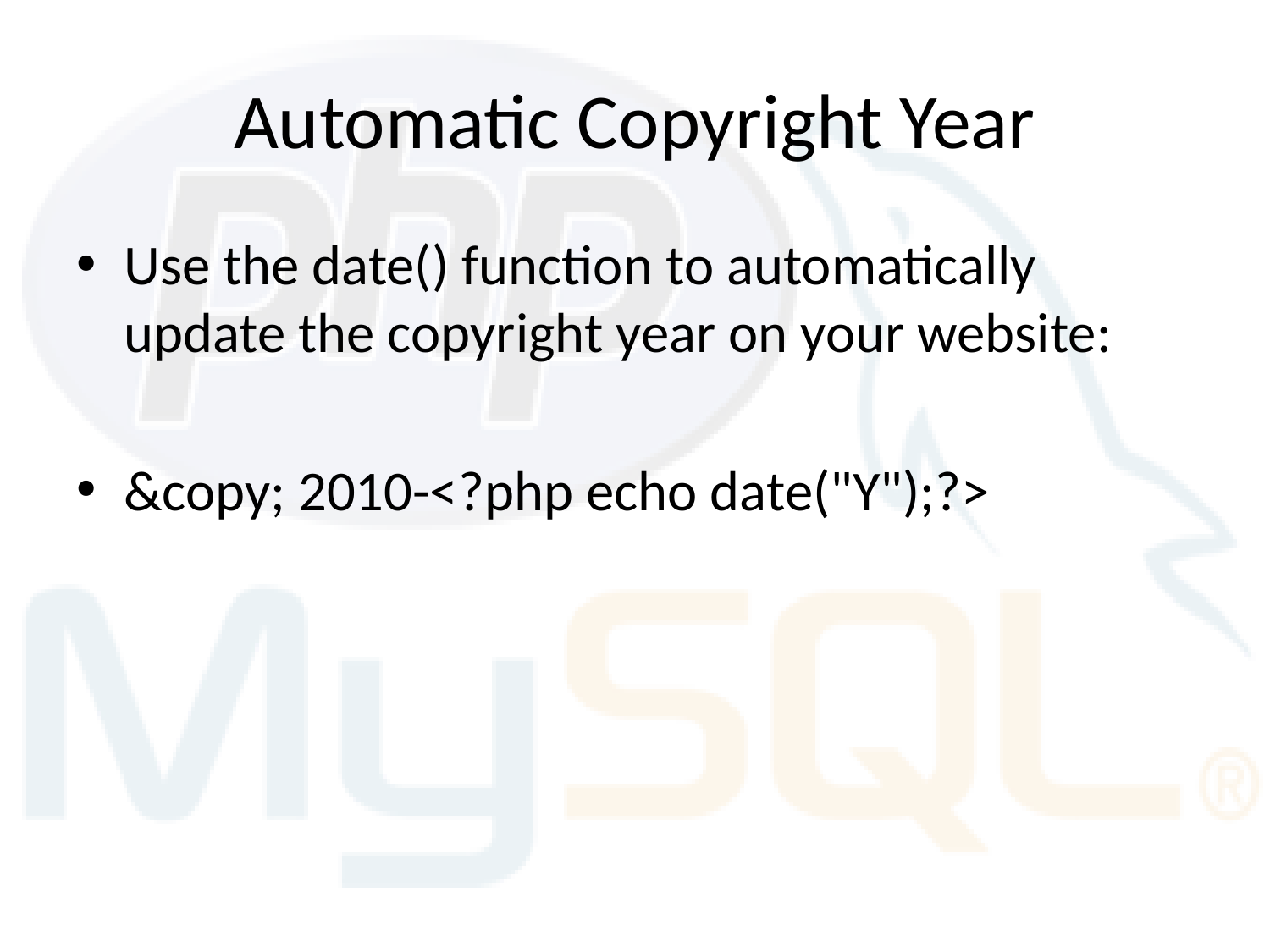

# Automatic Copyright Year
Use the date() function to automatically update the copyright year on your website:

&copy; 2010-<?php echo date("Y");?>